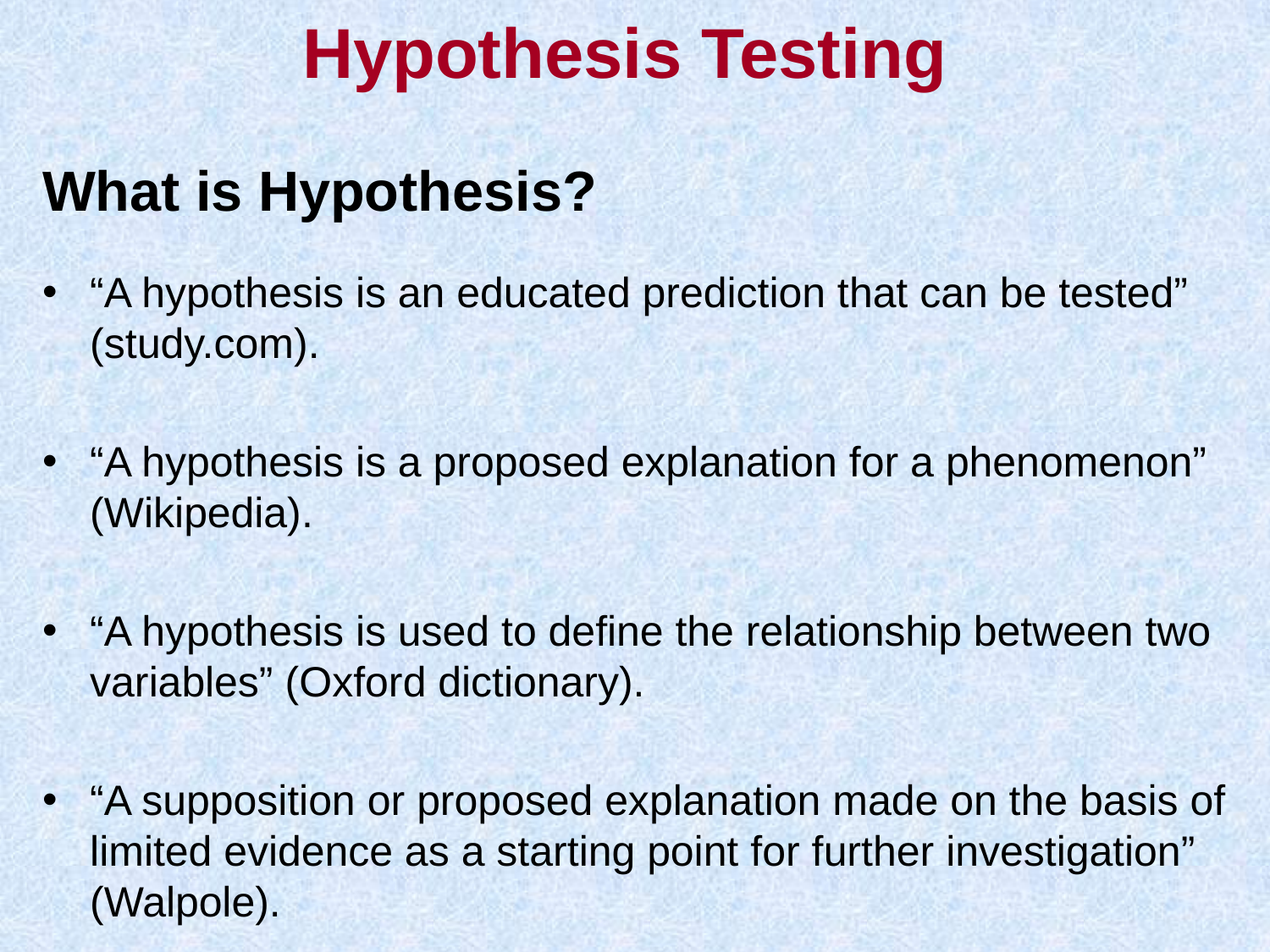

# Hypothesis Testing
What is Hypothesis?

“A hypothesis is an educated prediction that can be tested” (study.com).

“A hypothesis is a proposed explanation for a phenomenon” (Wikipedia).

“A hypothesis is used to define the relationship between two variables” (Oxford dictionary).

“A supposition or proposed explanation made on the basis of limited evidence as a starting point for further investigation” (Walpole).